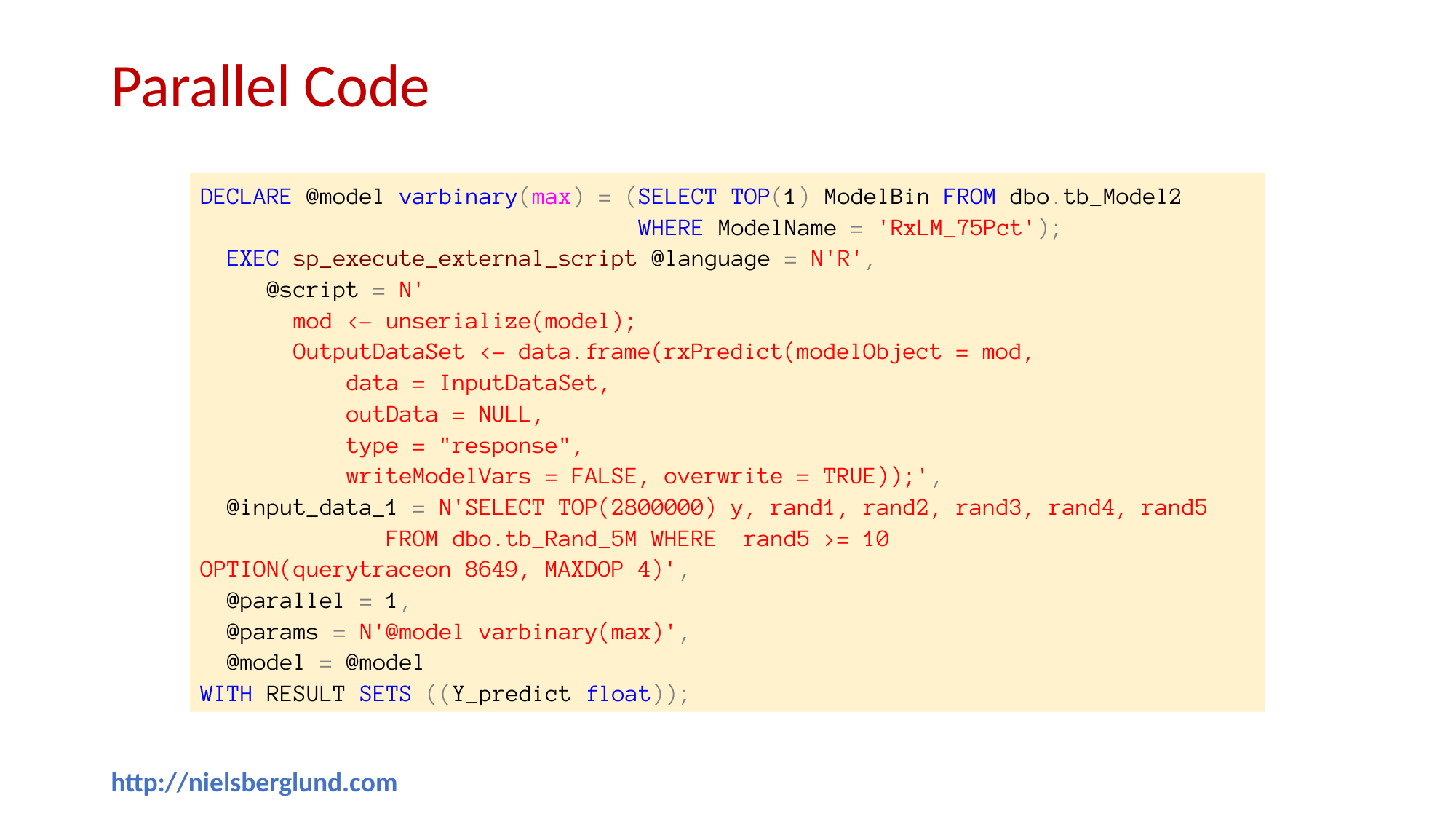

# Parallel Code
DECLARE @model varbinary(max) = (SELECT TOP(1) ModelBin FROM dbo.tb_Model2
                                 WHERE ModelName = 'RxLM_75Pct');
  EXEC sp_execute_external_script @language = N'R',
     @script = N'
       mod <- unserialize(model);
       OutputDataSet <- data.frame(rxPredict(modelObject = mod,
           data = InputDataSet,
           outData = NULL,
           type = "response",
           writeModelVars = FALSE, overwrite = TRUE));',
  @input_data_1 = N'SELECT TOP(2800000) y, rand1, rand2, rand3, rand4, rand5
              FROM dbo.tb_Rand_5M WHERE  rand5 >= 10
OPTION(querytraceon 8649, MAXDOP 4)',
  @parallel = 1,
  @params = N'@model varbinary(max)',
  @model = @model
WITH RESULT SETS ((Y_predict float));
http://nielsberglund.com